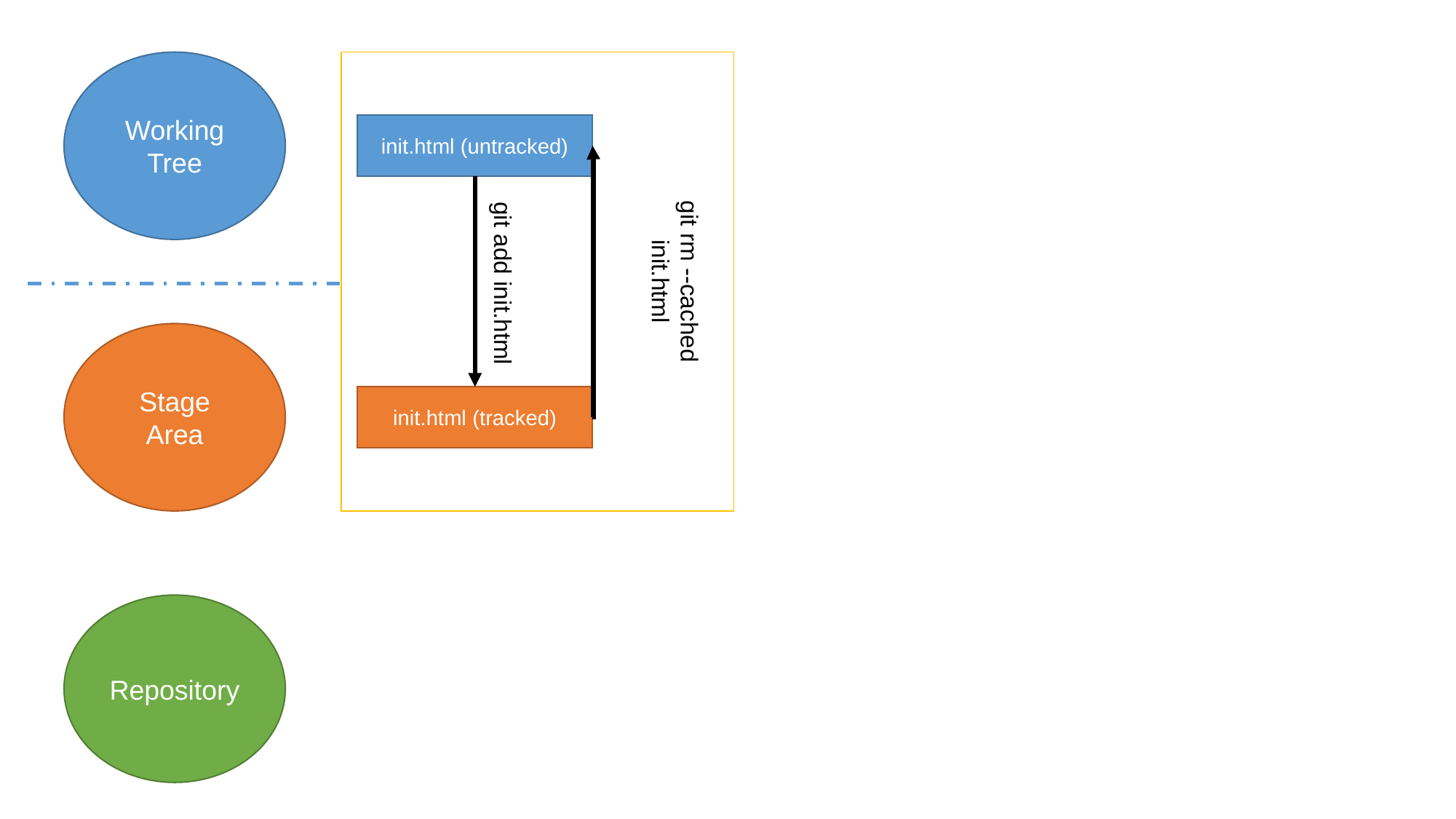

Working Tree

init.html (untracked)
git rm --cached init.html
git add init.html
Stage
Area
init.html (tracked)
Repository